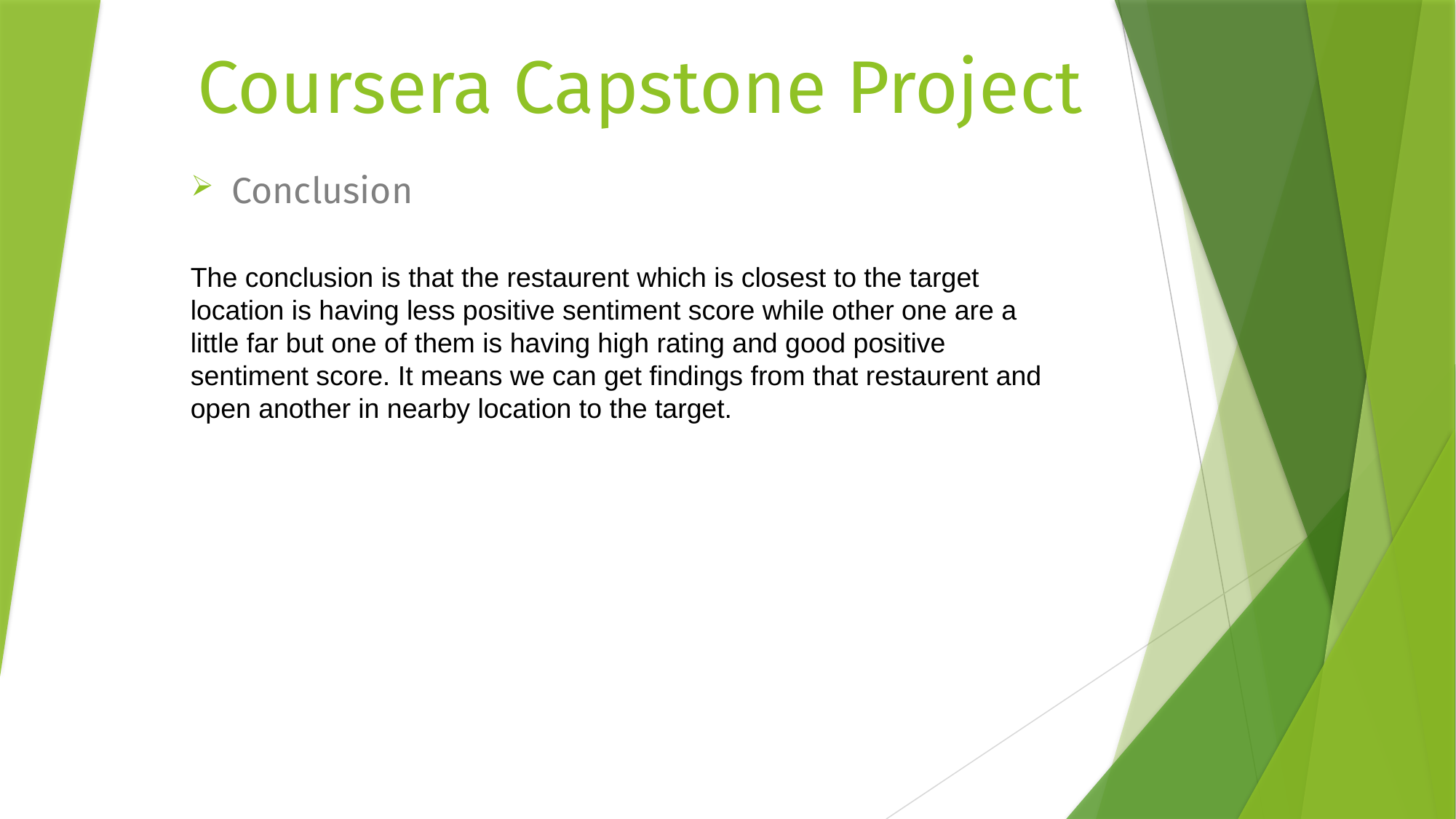

# Coursera Capstone Project
Conclusion
The conclusion is that the restaurent which is closest to the target location is having less positive sentiment score while other one are a little far but one of them is having high rating and good positive sentiment score. It means we can get findings from that restaurent and open another in nearby location to the target.